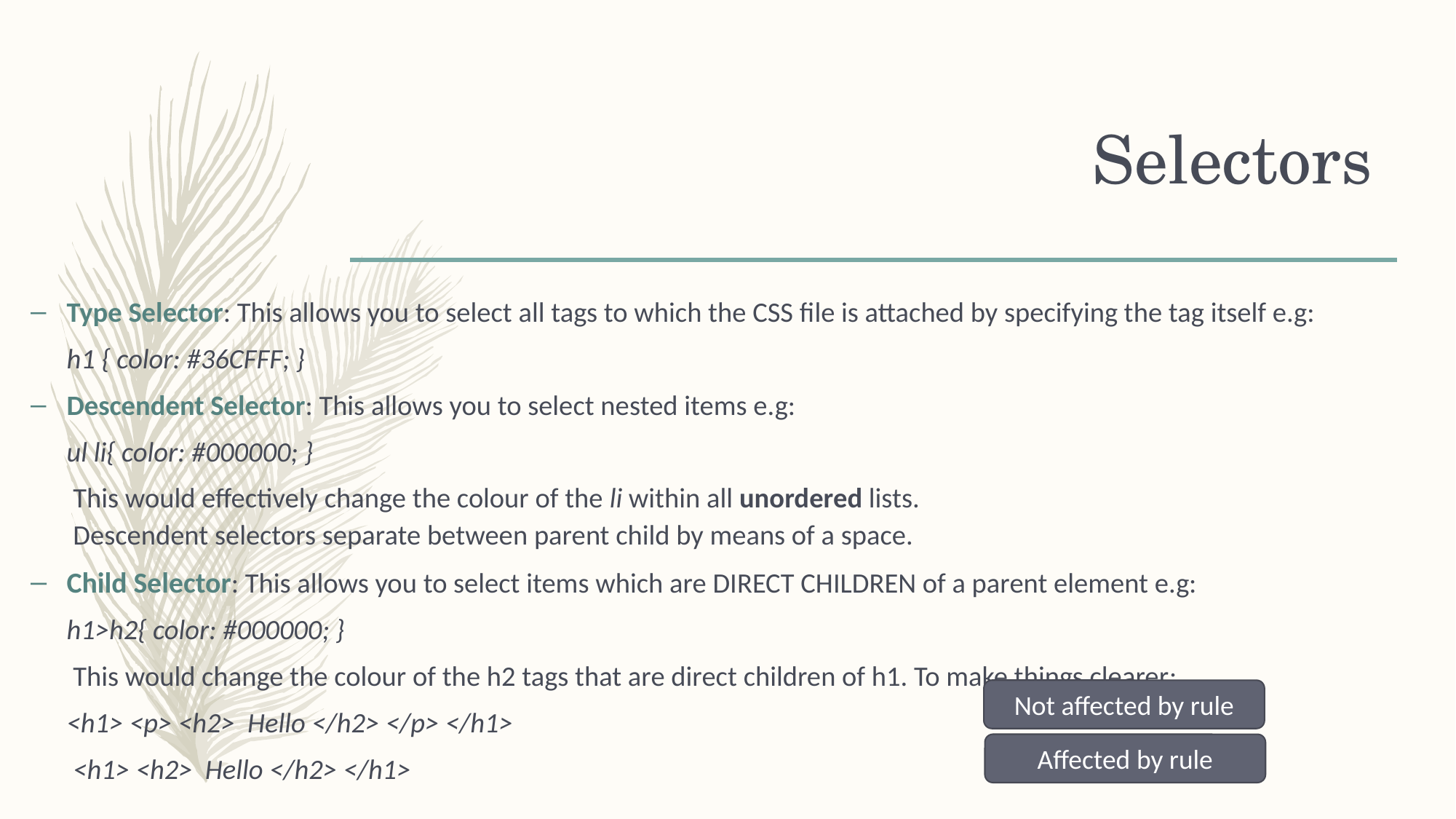

# Selectors
Type Selector: This allows you to select all tags to which the CSS file is attached by specifying the tag itself e.g:
					h1 { color: #36CFFF; }
Descendent Selector: This allows you to select nested items e.g:
					ul li{ color: #000000; }
	 This would effectively change the colour of the li within all unordered lists.
 Descendent selectors separate between parent child by means of a space.
Child Selector: This allows you to select items which are DIRECT CHILDREN of a parent element e.g:
					h1>h2{ color: #000000; }
	 This would change the colour of the h2 tags that are direct children of h1. To make things clearer:
					<h1> <p> <h2>  Hello </h2> </p> </h1>
					 <h1> <h2>  Hello </h2> </h1>

Not affected by rule
Affected by rule